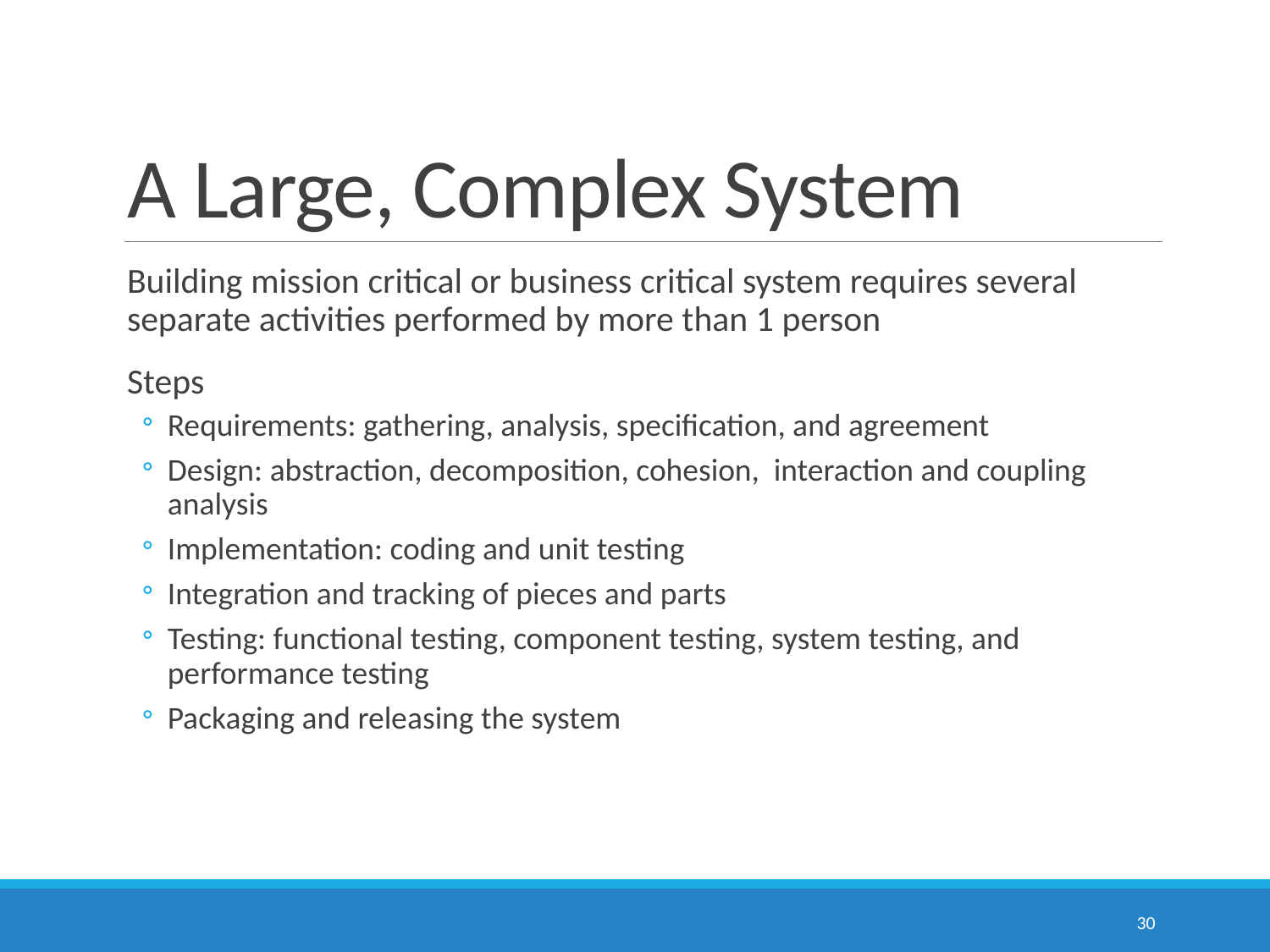

# A Large, Complex System
Building mission critical or business critical system requires several separate activities performed by more than 1 person
Steps
Requirements: gathering, analysis, specification, and agreement
Design: abstraction, decomposition, cohesion,  interaction and coupling analysis
Implementation: coding and unit testing
Integration and tracking of pieces and parts
Testing: functional testing, component testing, system testing, and performance testing
Packaging and releasing the system
30